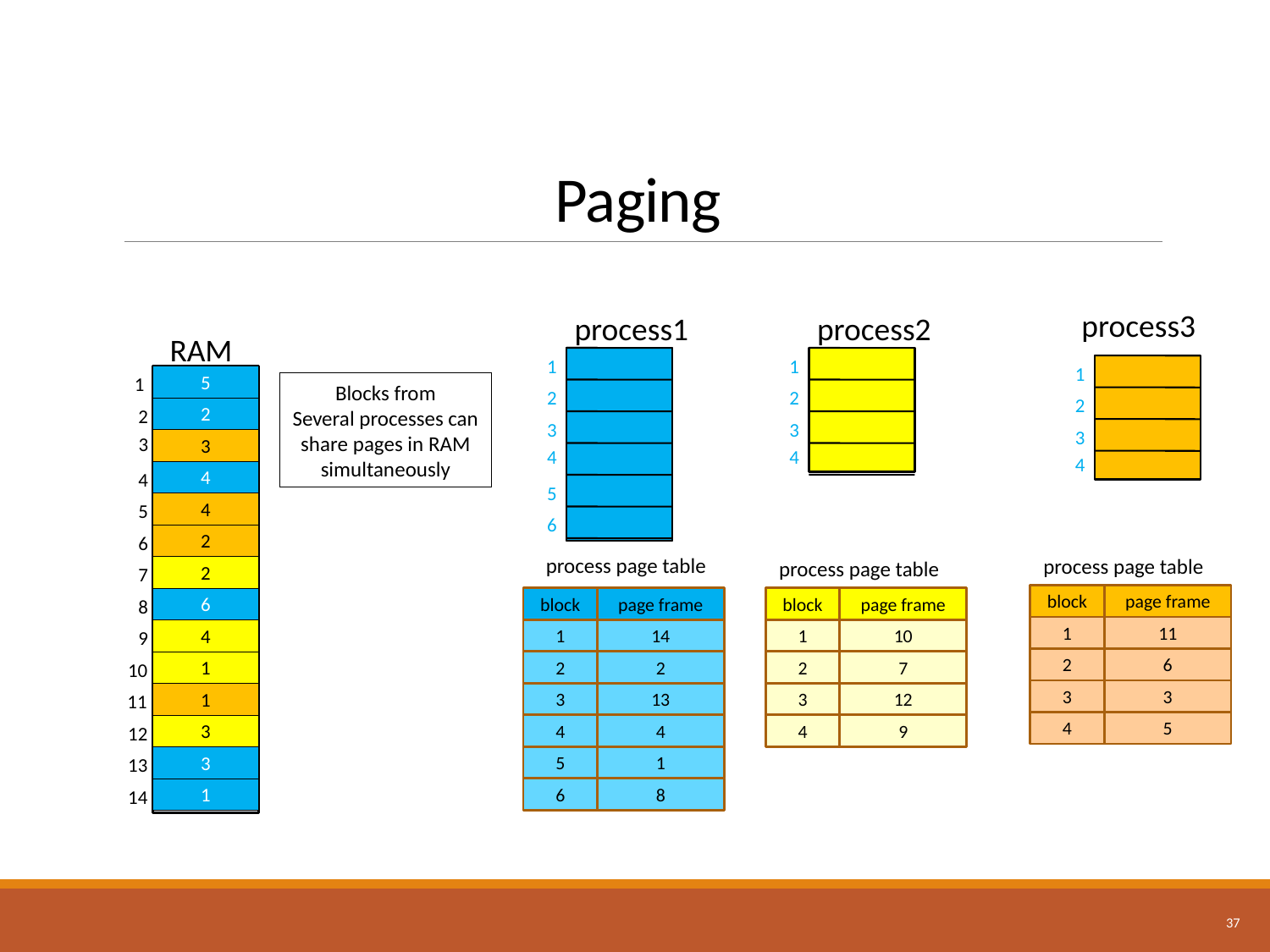

# Paging
process3
process1
process2
RAM
1
2
3
4
5
6

1
2
3
4

1
2
3
4

1
2
3
4
5
6
7
8
9
10
11
12
13
14

5
Blocks from
Several processes can share pages in RAM simultaneously
2
3
4
4
2
process page table
block
page frame
1
14
2
2
3
13
4
4
5
1
6
8
process page table
process page table
2
block
page frame
1
11
2
6
3
3
4
5
block
page frame
1
10
2
7
3
12
4
9
6
4
1
1
3
3
1
37